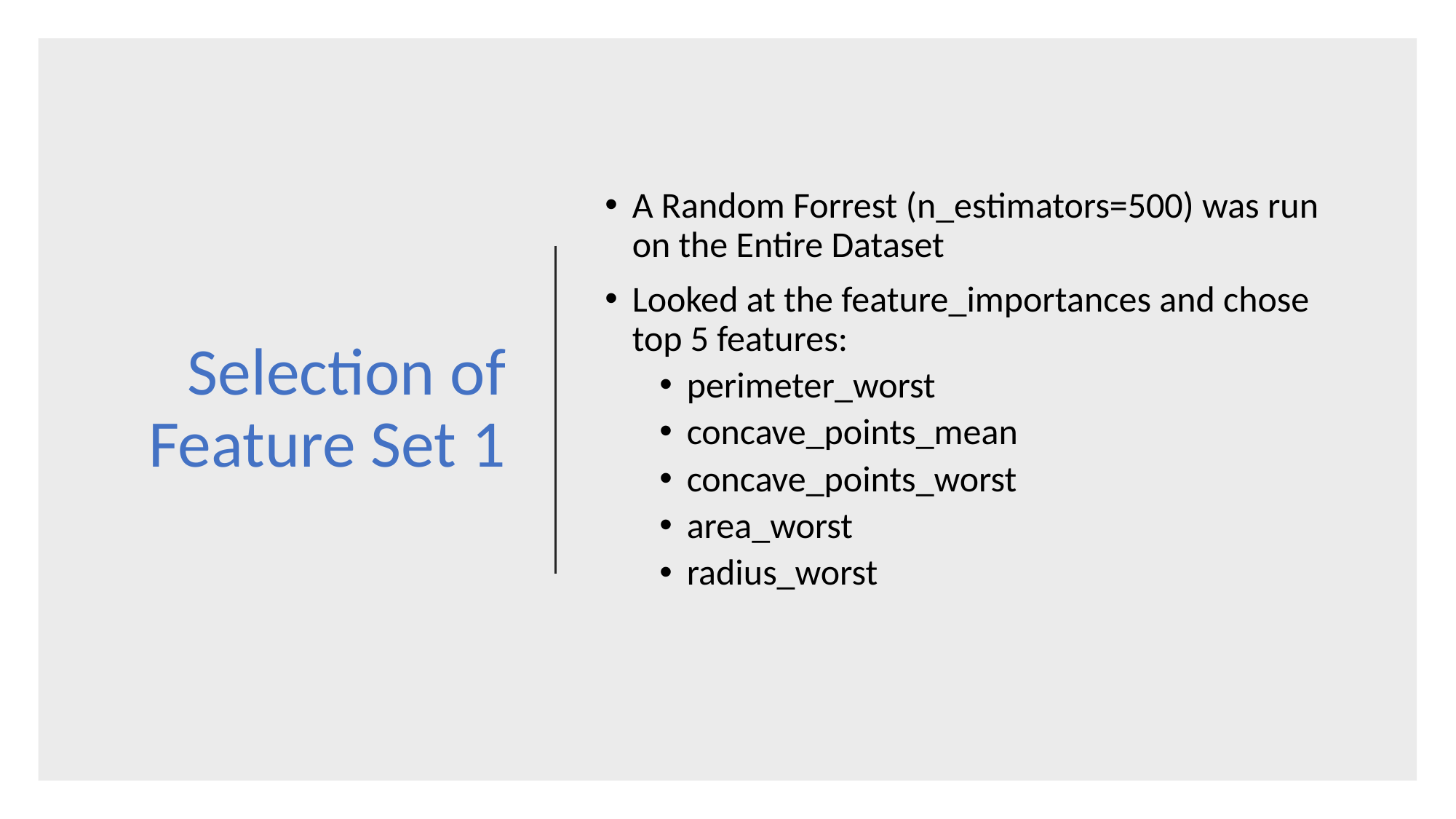

# Selection of Feature Set 1
A Random Forrest (n_estimators=500) was run on the Entire Dataset
Looked at the feature_importances and chose top 5 features:
perimeter_worst
concave_points_mean
concave_points_worst
area_worst
radius_worst